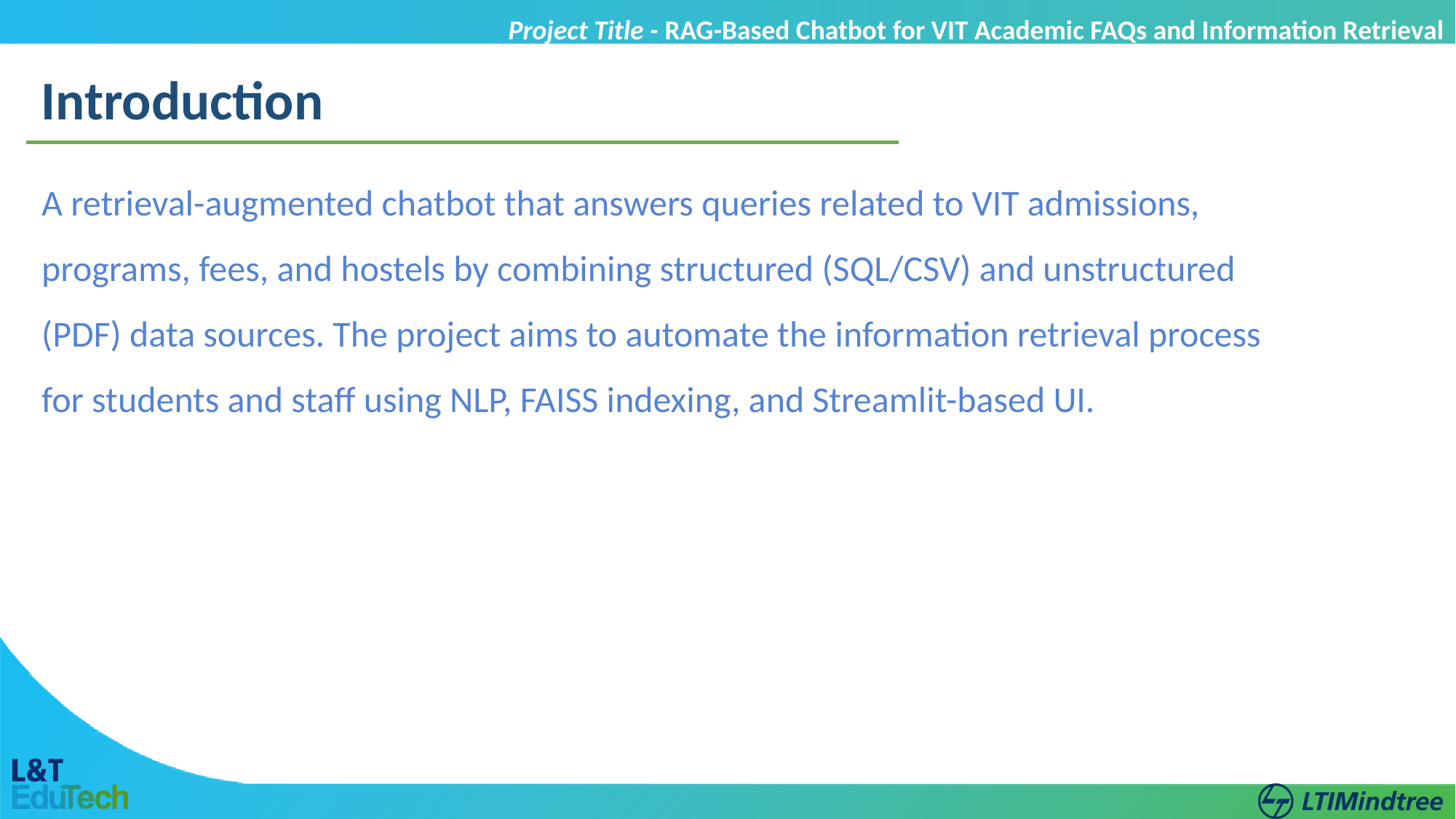

Project Title - RAG-Based Chatbot for VIT Academic FAQs and Information Retrieval

Introduction
A retrieval-augmented chatbot that answers queries related to VIT admissions, programs, fees, and hostels by combining structured (SQL/CSV) and unstructured (PDF) data sources. The project aims to automate the information retrieval process for students and staff using NLP, FAISS indexing, and Streamlit-based UI.